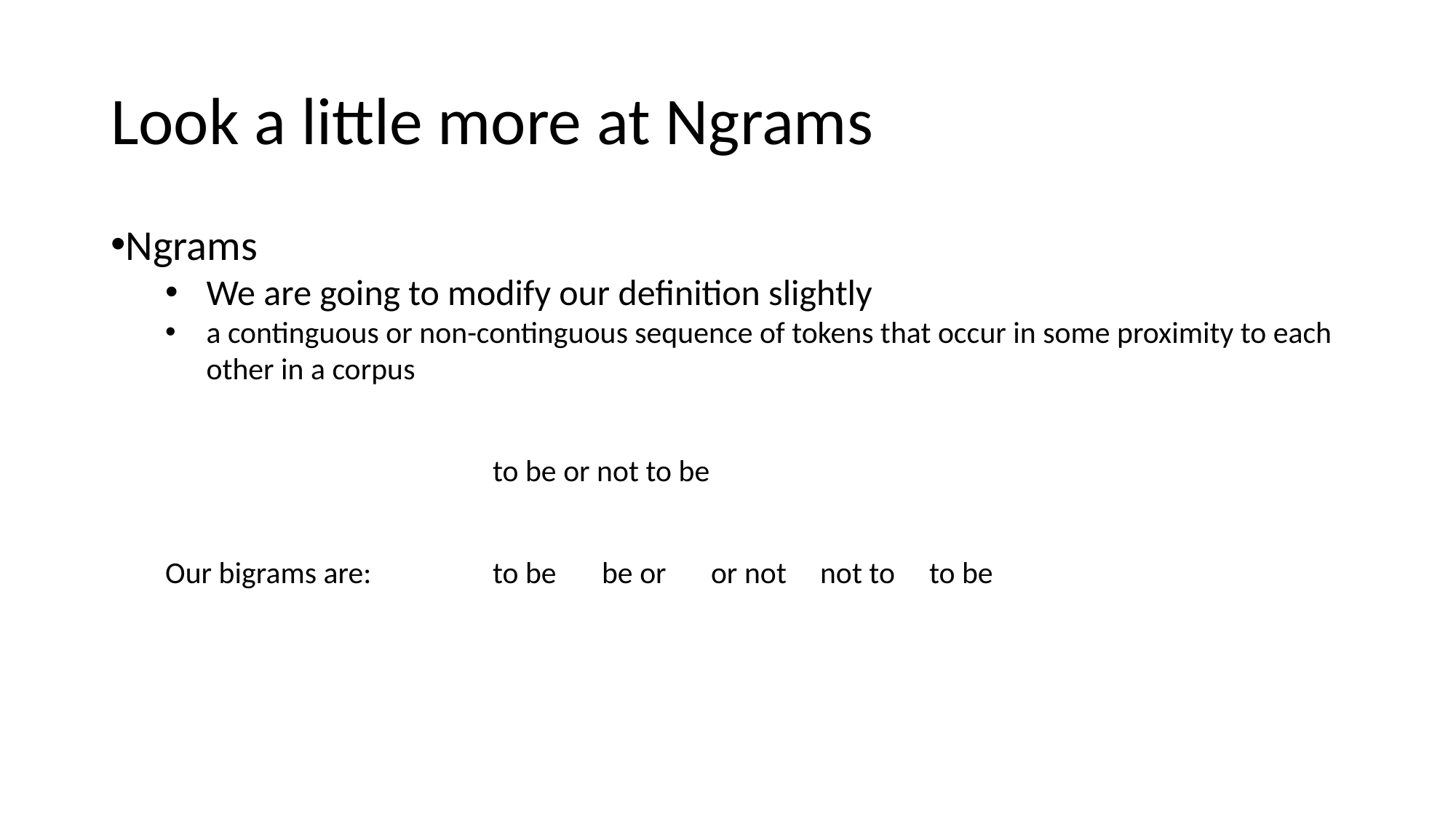

Look a little more at Ngrams
Ngrams
We are going to modify our definition slightly
a continguous or non-continguous sequence of tokens that occur in some proximity to each other in a corpus

			to be or not to be

Our bigrams are: 		to be	be or	or not	not to	to be